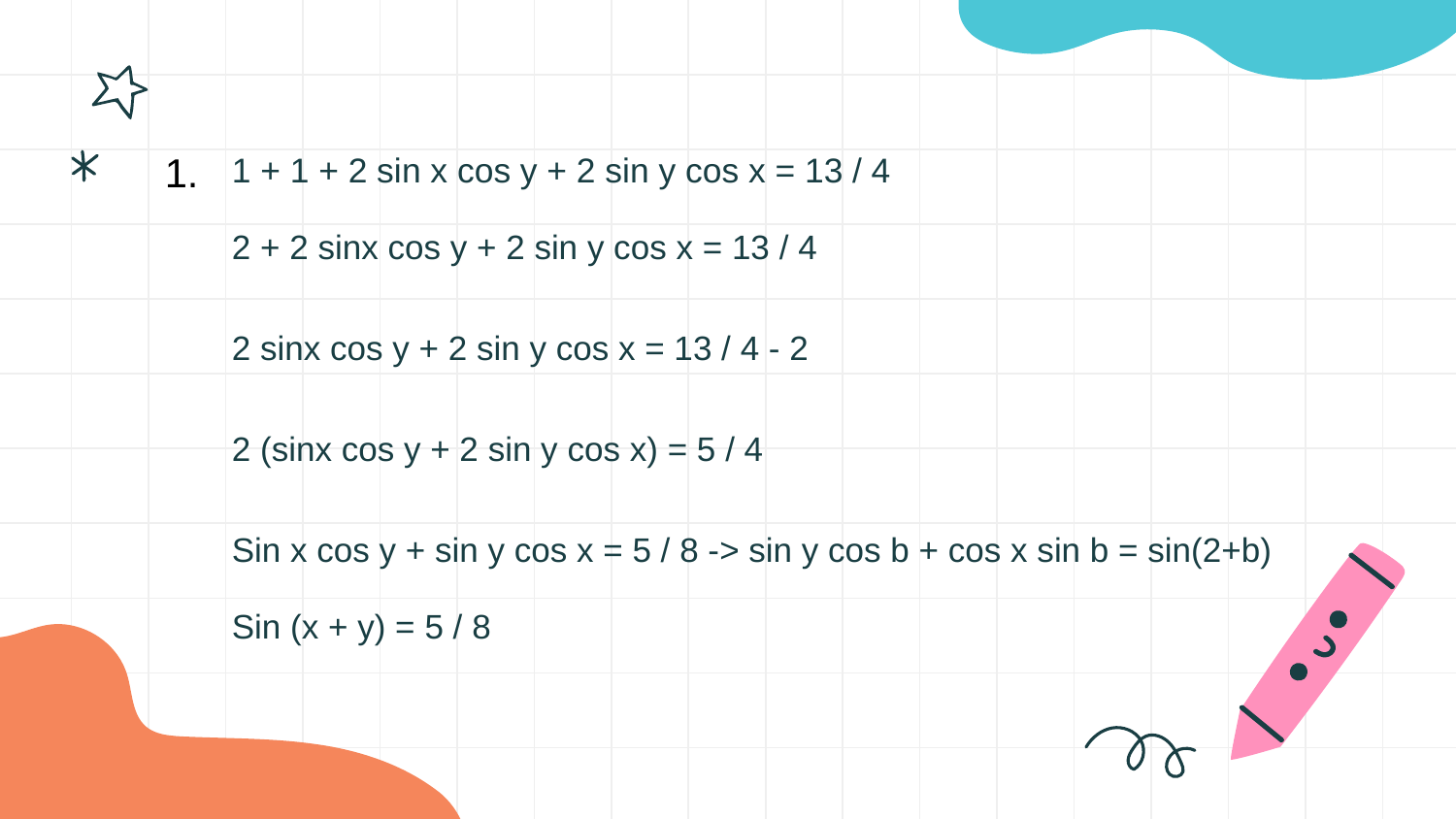

# 1 + 1 + 2 sin x cos y + 2 sin y cos x = 13 / 4
1.
2 + 2 sinx cos y + 2 sin y cos x = 13 / 4
2 sinx cos y + 2 sin y cos x = 13 / 4 - 2
2 (sinx cos y + 2 sin y cos x) = 5 / 4
Sin x cos y + sin y cos x = 5 / 8 -> sin y cos b + cos x sin b = sin(2+b)
Sin (x + y) = 5 / 8